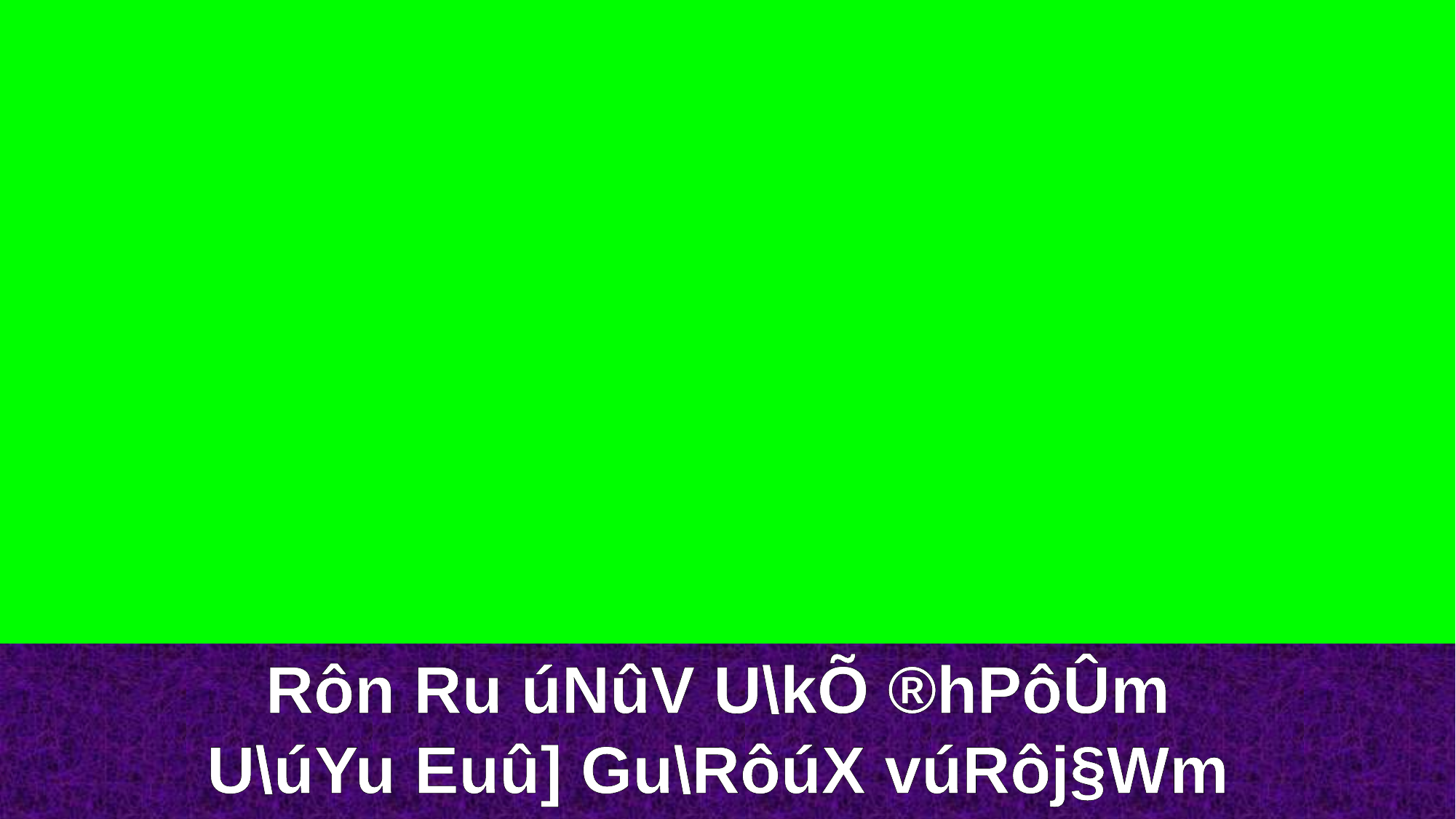

Rôn Ru úNûV U\kÕ ®hPôÛm
U\úYu Euû] Gu\RôúX vúRôj§Wm